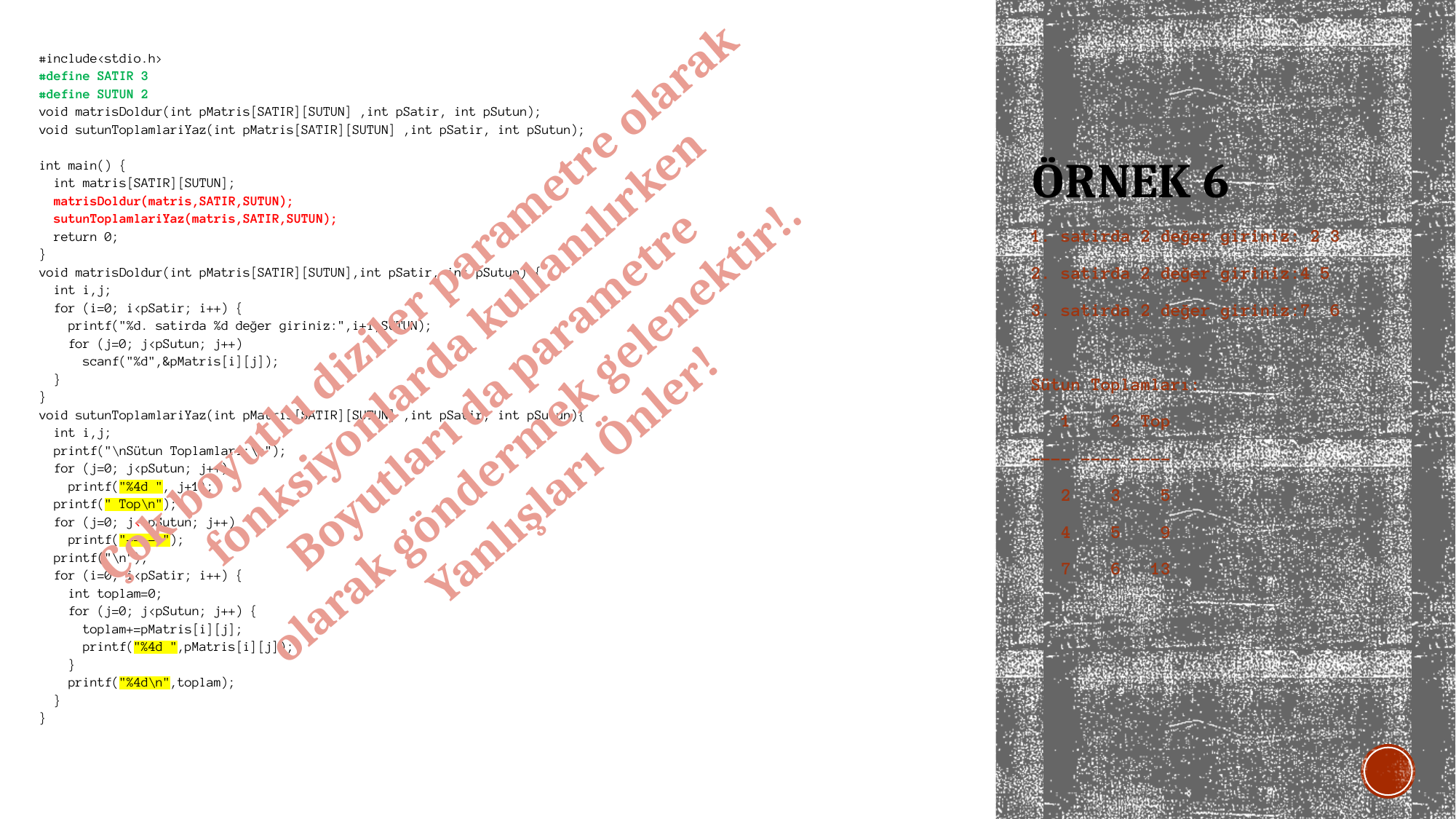

#include<stdio.h>
#define SATIR 3
#define SUTUN 2
void matrisDoldur(int pMatris[SATIR][SUTUN] ,int pSatir, int pSutun);
void sutunToplamlariYaz(int pMatris[SATIR][SUTUN] ,int pSatir, int pSutun);

int main() {
  int matris[SATIR][SUTUN];
  matrisDoldur(matris,SATIR,SUTUN);
  sutunToplamlariYaz(matris,SATIR,SUTUN);
  return 0;
}
void matrisDoldur(int pMatris[SATIR][SUTUN],int pSatir, int pSutun) {
  int i,j;
  for (i=0; i<pSatir; i++) {
    printf("%d. satirda %d değer giriniz:",i+1,SUTUN);
    for (j=0; j<pSutun; j++)
      scanf("%d",&pMatris[i][j]);
  }
}
void sutunToplamlariYaz(int pMatris[SATIR][SUTUN] ,int pSatir, int pSutun){
  int i,j;
  printf("\nSütun Toplamları:\n");
  for (j=0; j<pSutun; j++)
    printf("%4d ", j+1);
  printf(" Top\n");
  for (j=0; j<=pSutun; j++)
    printf("---- ");
  printf("\n");
  for (i=0; i<pSatir; i++) {
    int toplam=0;
    for (j=0; j<pSutun; j++) {
      toplam+=pMatris[i][j];
      printf("%4d ",pMatris[i][j]);
    }
    printf("%4d\n",toplam);
  }
}

# ÖRNEK 6
1. satirda 2 değer giriniz: 2 3
2. satirda 2 değer giriniz:4 5
3. satirda 2 değer giriniz:7  6

Sütun Toplamları:
   1    2  Top
---- ---- ----
   2    3    5
   4    5    9
   7    6   13

Çok boyutlu diziler parametre olarak
fonksiyonlarda kullanılırken
Boyutları da parametre
olarak göndermek gelenektir!.
Yanlışları Önler!